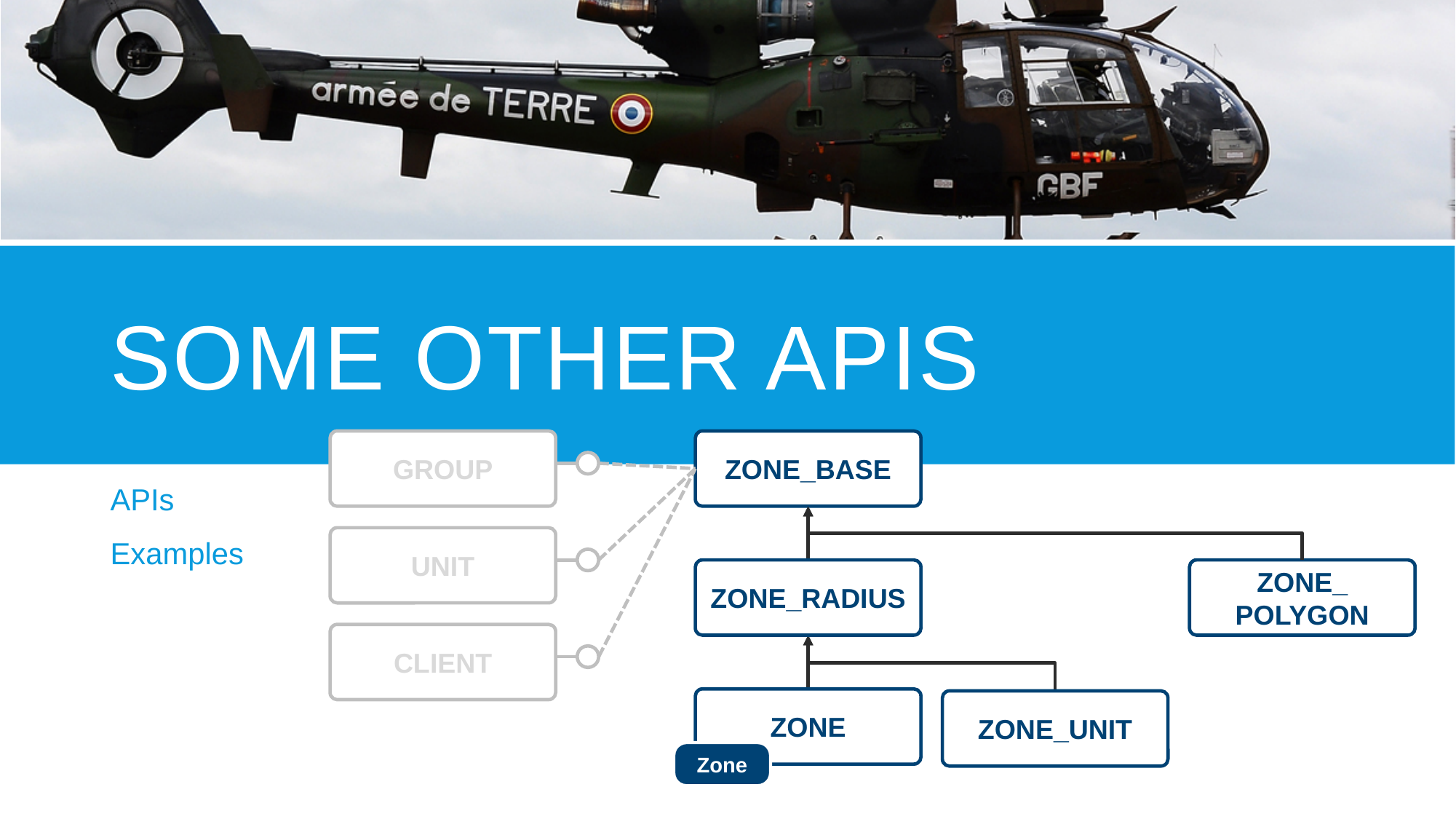

# Some other APIs
GROUP
ZONE_BASE

APIs
Examples
UNIT

ZONE_RADIUS
ZONE_
POLYGON
CLIENT

ZONE
ZONE_UNIT
Zone